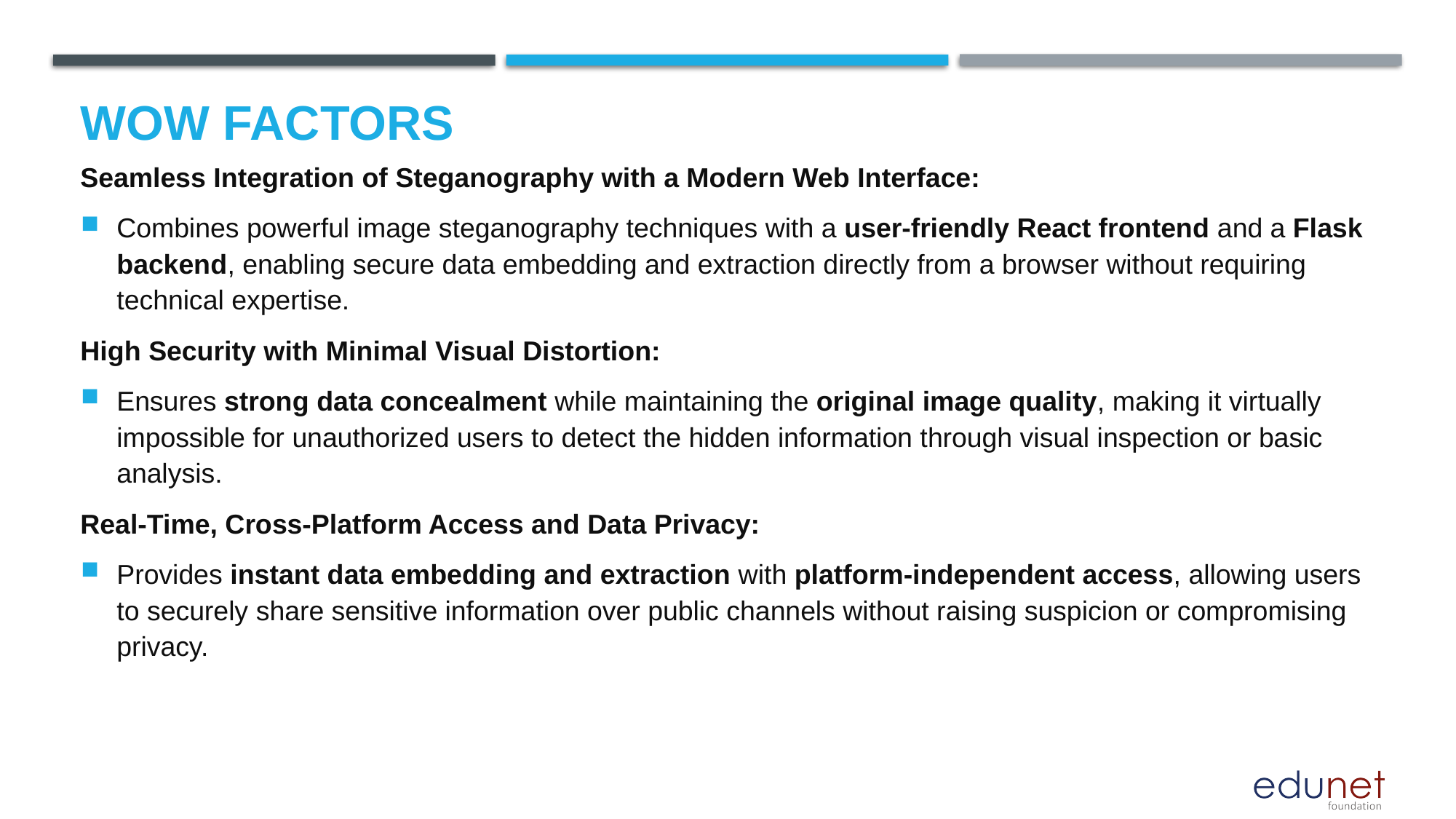

# Wow factors
Seamless Integration of Steganography with a Modern Web Interface:
Combines powerful image steganography techniques with a user-friendly React frontend and a Flask backend, enabling secure data embedding and extraction directly from a browser without requiring technical expertise.
High Security with Minimal Visual Distortion:
Ensures strong data concealment while maintaining the original image quality, making it virtually impossible for unauthorized users to detect the hidden information through visual inspection or basic analysis.
Real-Time, Cross-Platform Access and Data Privacy:
Provides instant data embedding and extraction with platform-independent access, allowing users to securely share sensitive information over public channels without raising suspicion or compromising privacy.